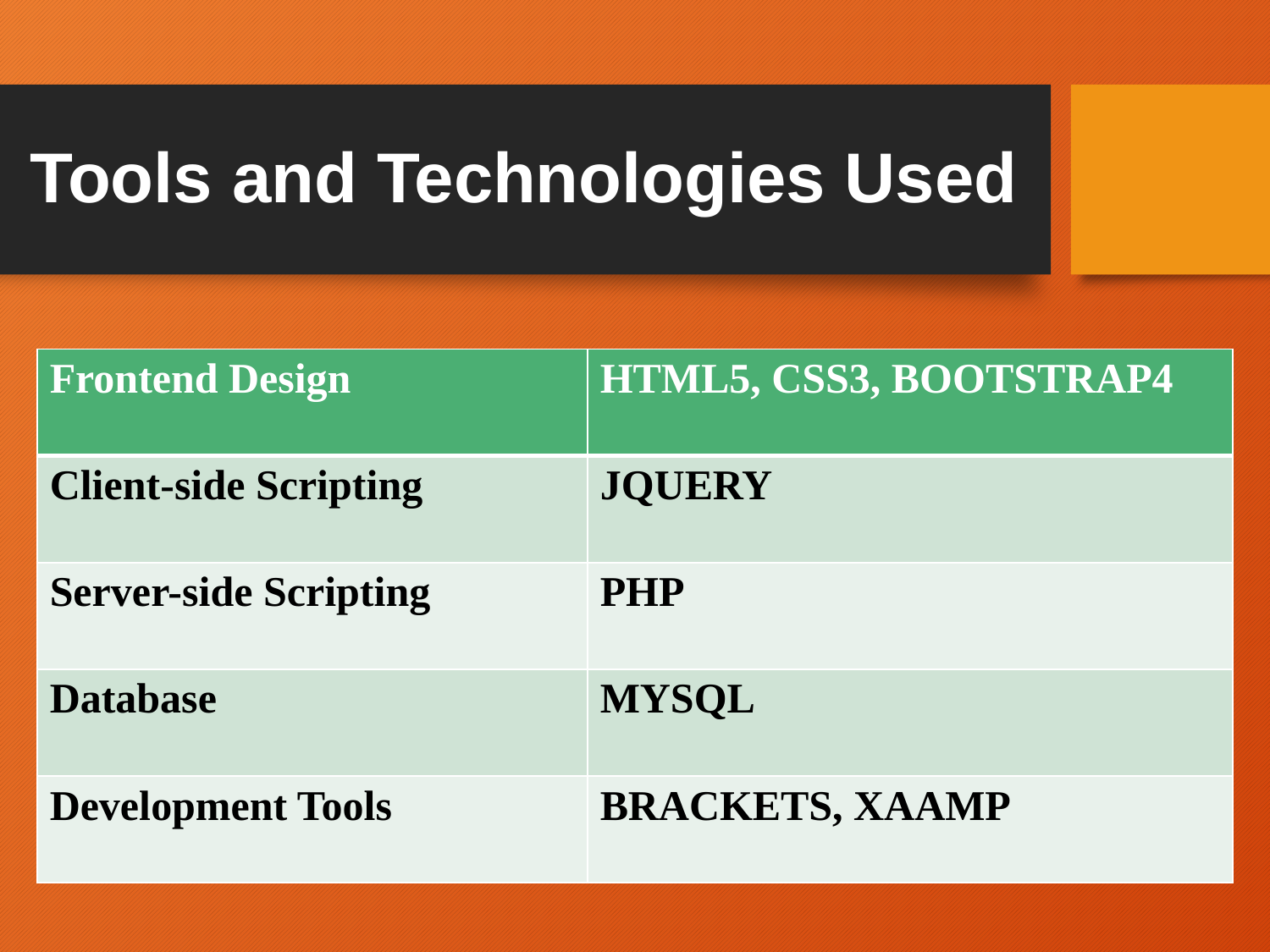

# Tools and Technologies Used
| Frontend Design | HTML5, CSS3, BOOTSTRAP4 |
| --- | --- |
| Client-side Scripting | JQUERY |
| Server-side Scripting | PHP |
| Database | MYSQL |
| Development Tools | BRACKETS, XAAMP |